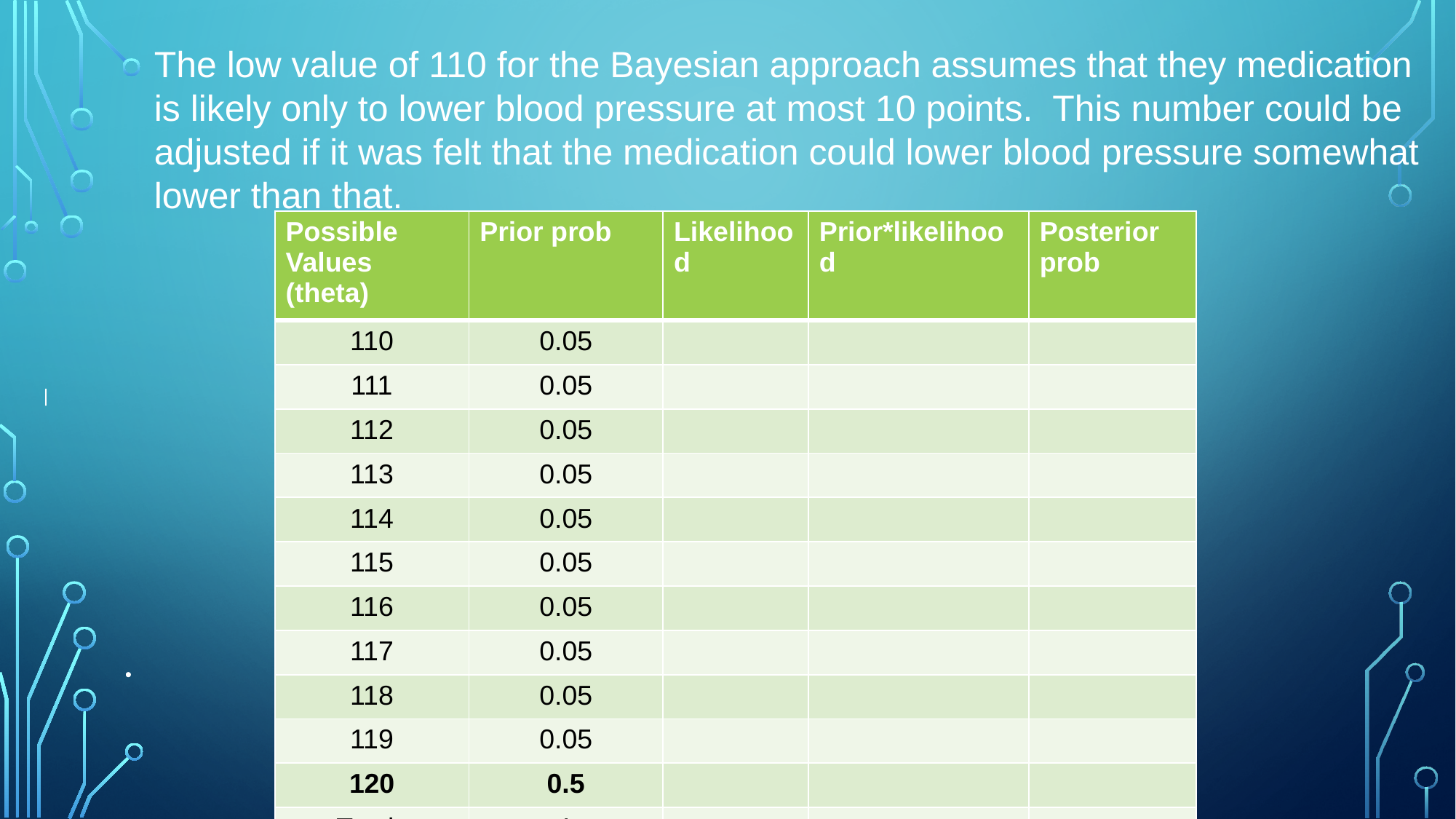

The low value of 110 for the Bayesian approach assumes that they medication is likely only to lower blood pressure at most 10 points.  This number could be adjusted if it was felt that the medication could lower blood pressure somewhat lower than that.
| Possible Values (theta) | Prior prob | Likelihood | Prior\*likelihood | Posterior prob |
| --- | --- | --- | --- | --- |
| 110 | 0.05 |  |  |  |
| 111 | 0.05 |  |  |  |
| 112 | 0.05 |  |  |  |
| 113 | 0.05 |  |  |  |
| 114 | 0.05 |  |  |  |
| 115 | 0.05 |  |  |  |
| 116 | 0.05 |  |  |  |
| 117 | 0.05 |  |  |  |
| 118 | 0.05 |  |  |  |
| 119 | 0.05 |  |  |  |
| 120 | 0.5 |  |  |  |
| Totals | 1 |  |  |  |

|

•
•